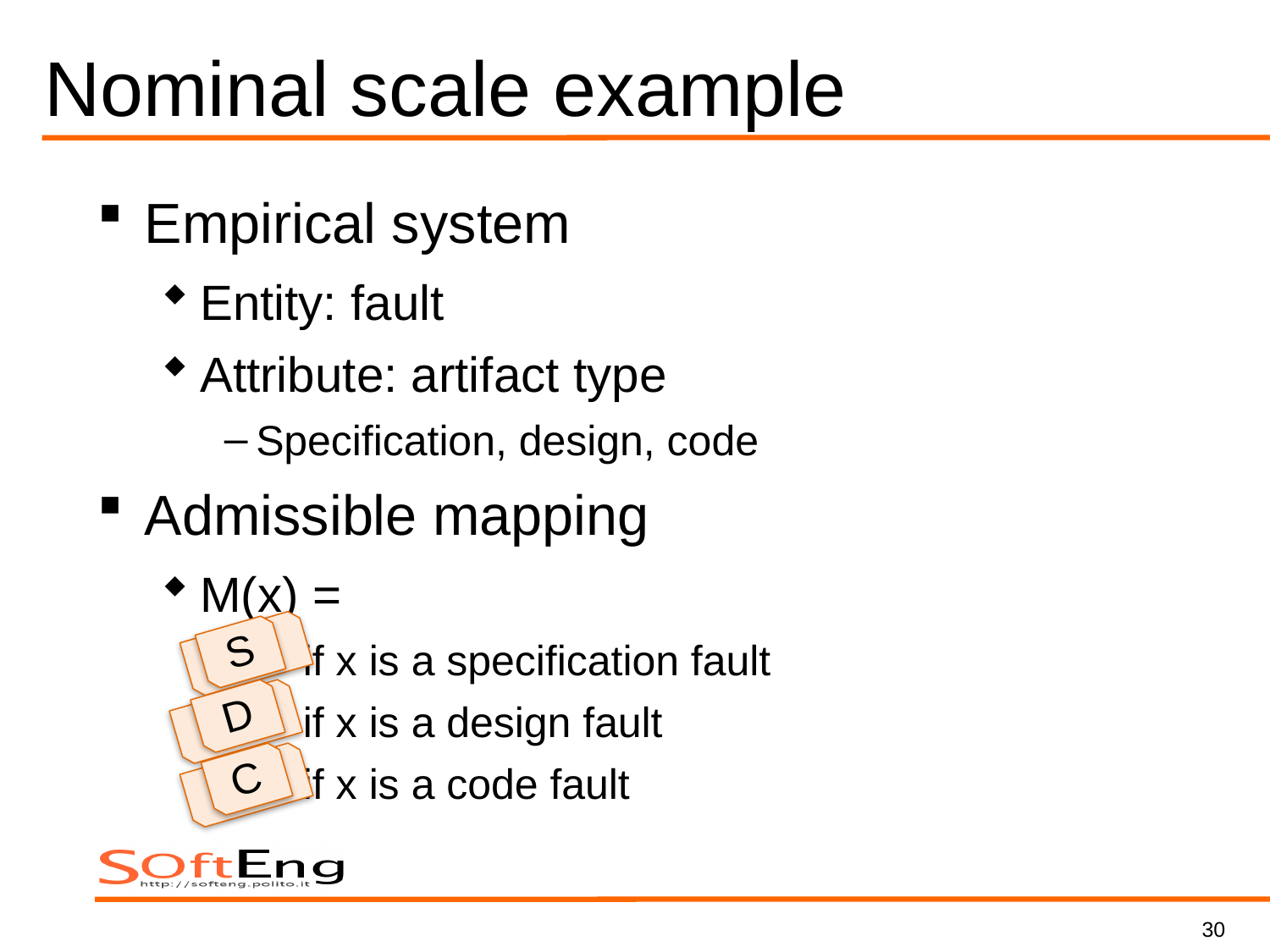

# Nominal scale example
Empirical system
Entity: fault
Attribute: artifact type
Specification, design, code
Admissible mapping
M(x) =
1  if x is a specification fault
2  if x is a design fault
3  if x is a code fault

S
101
D
3.1
C
5
30